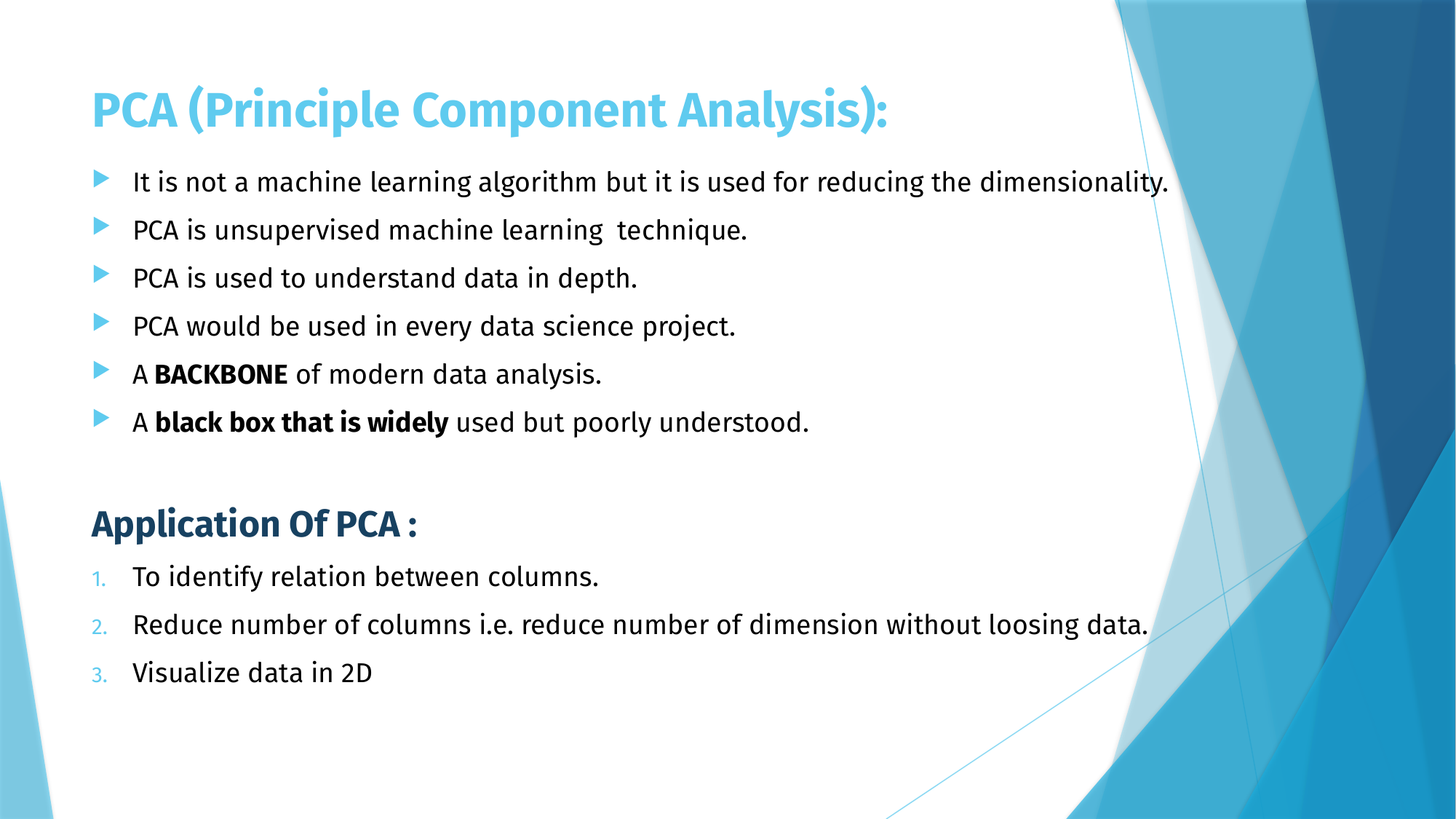

# PCA (Principle Component Analysis):
It is not a machine learning algorithm but it is used for reducing the dimensionality.
PCA is unsupervised machine learning  technique.
PCA is used to understand data in depth.
PCA would be used in every data science project.
A BACKBONE of modern data analysis.
A black box that is widely used but poorly understood.

Application Of PCA :
To identify relation between columns.
Reduce number of columns i.e. reduce number of dimension without loosing data.
Visualize data in 2D